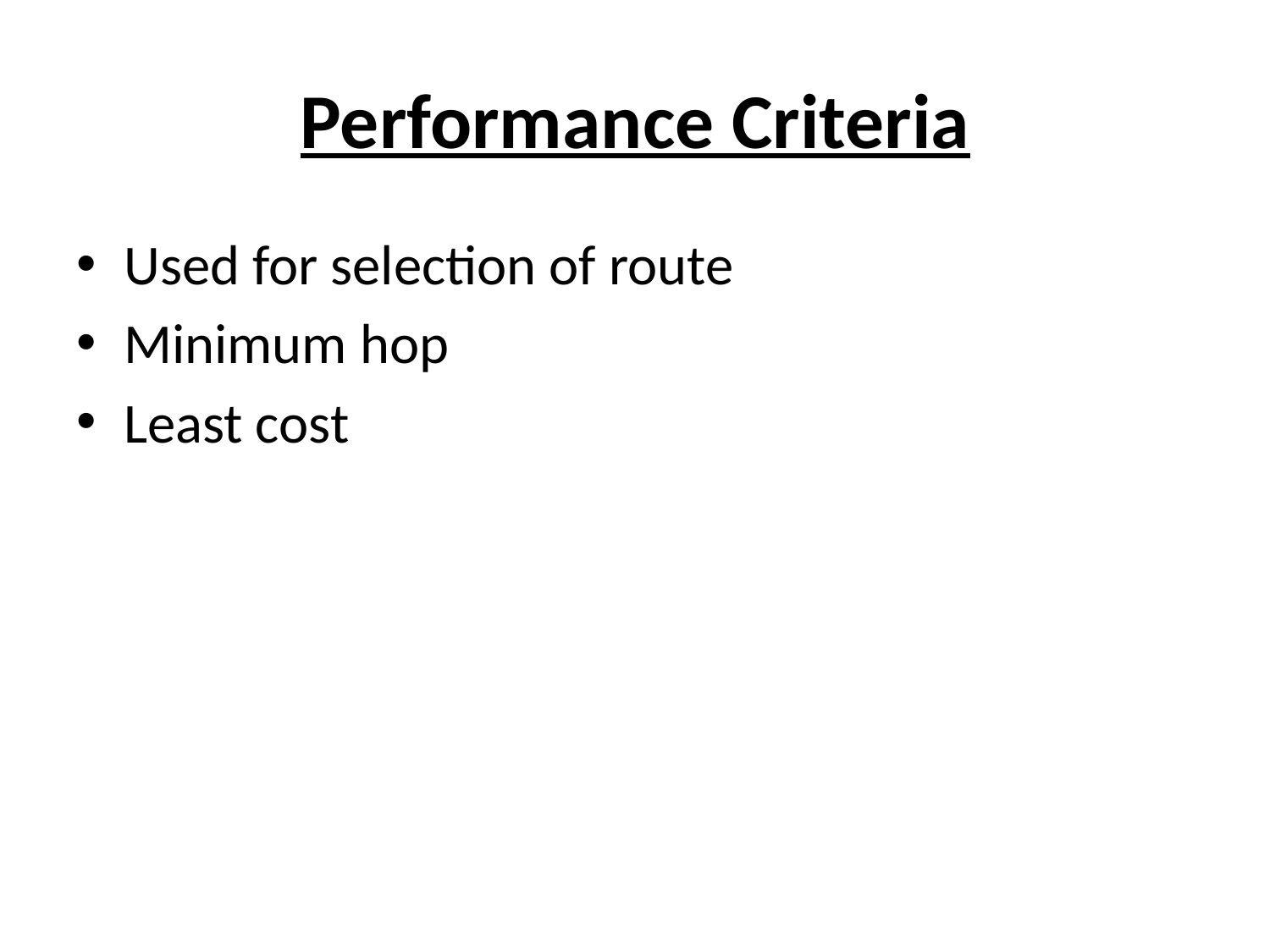

# Performance Criteria
Used for selection of route
Minimum hop
Least cost